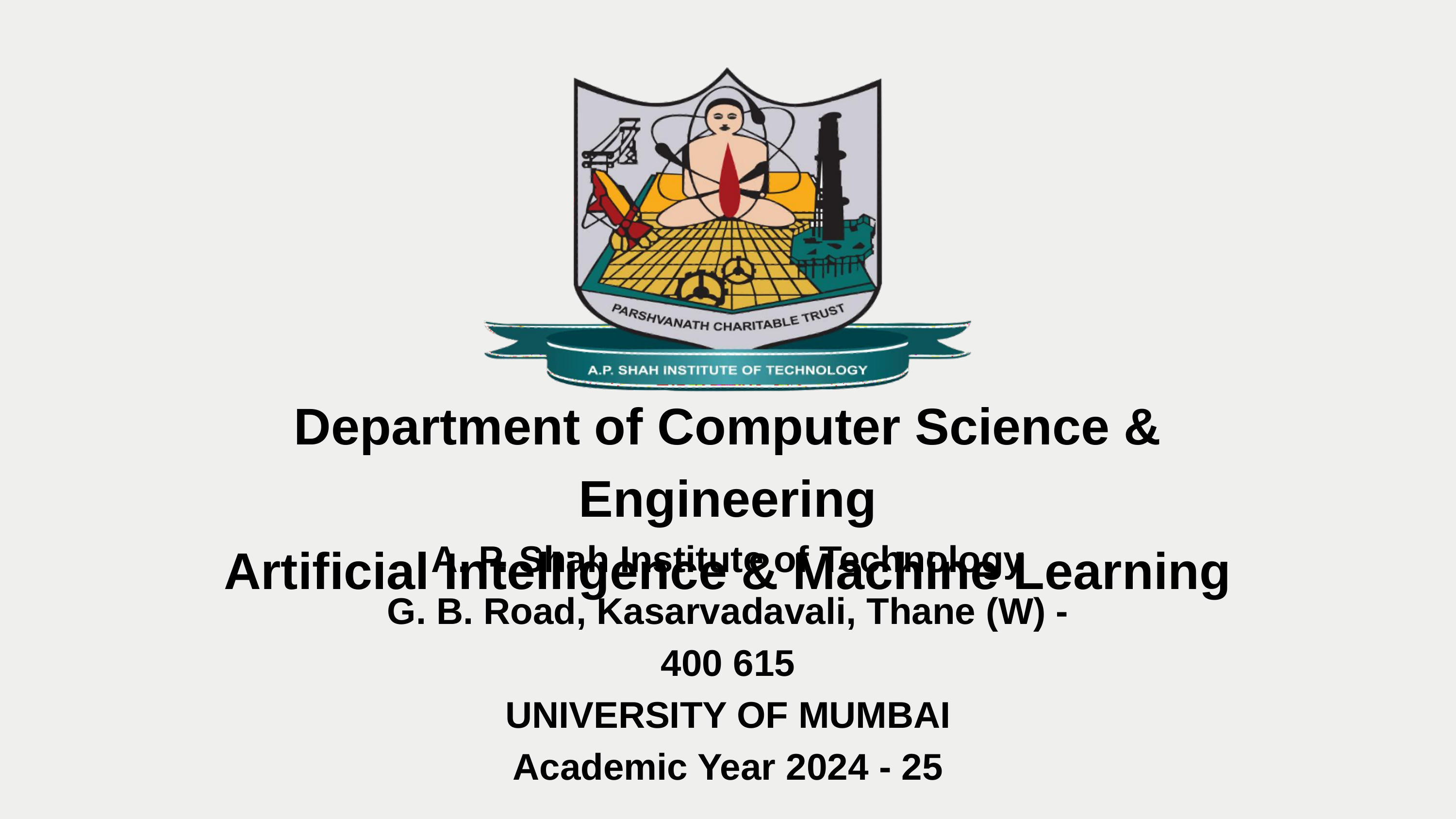

Department of Computer Science & Engineering
Artificial Intelligence & Machine Learning
A. P. Shah Institute of Technology
G. B. Road, Kasarvadavali, Thane (W) - 400 615
UNIVERSITY OF MUMBAI
Academic Year 2024 - 25